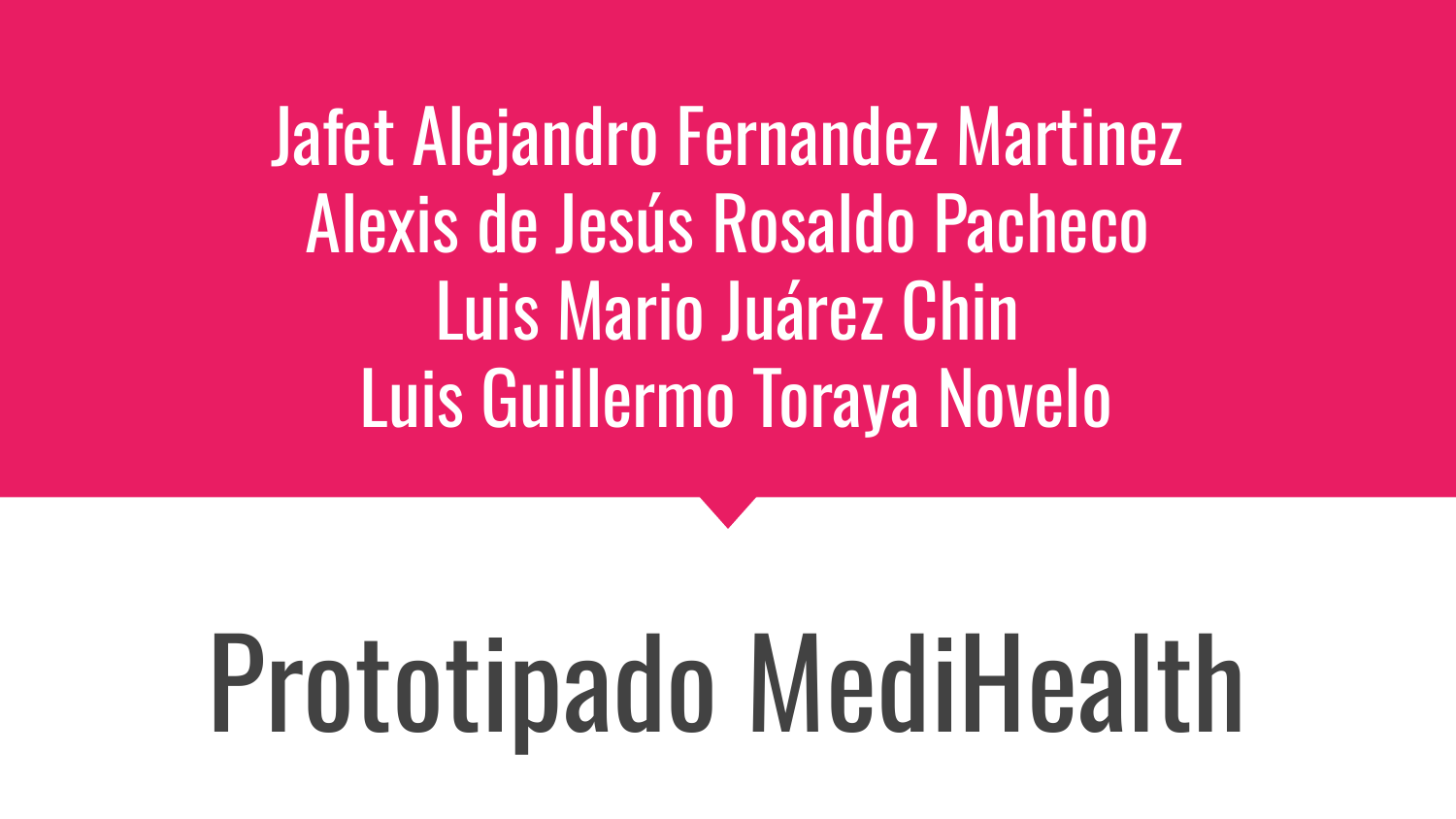

Jafet Alejandro Fernandez Martinez
 Alexis de Jesús Rosaldo Pacheco
Luis Mario Juárez Chin
 Luis Guillermo Toraya Novelo

# Prototipado MediHealth